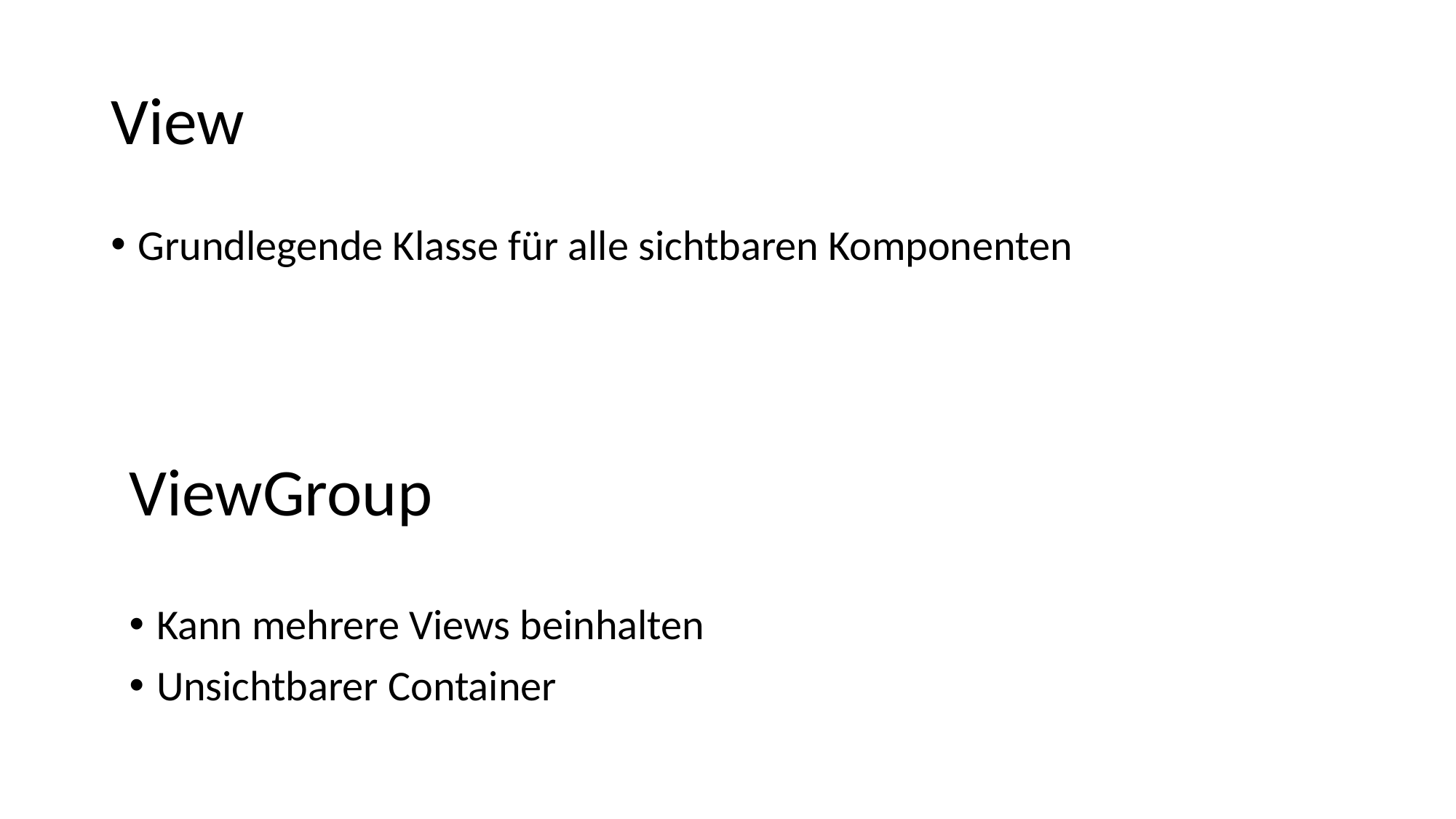

# View
Grundlegende Klasse für alle sichtbaren Komponenten
ViewGroup
Kann mehrere Views beinhalten
Unsichtbarer Container